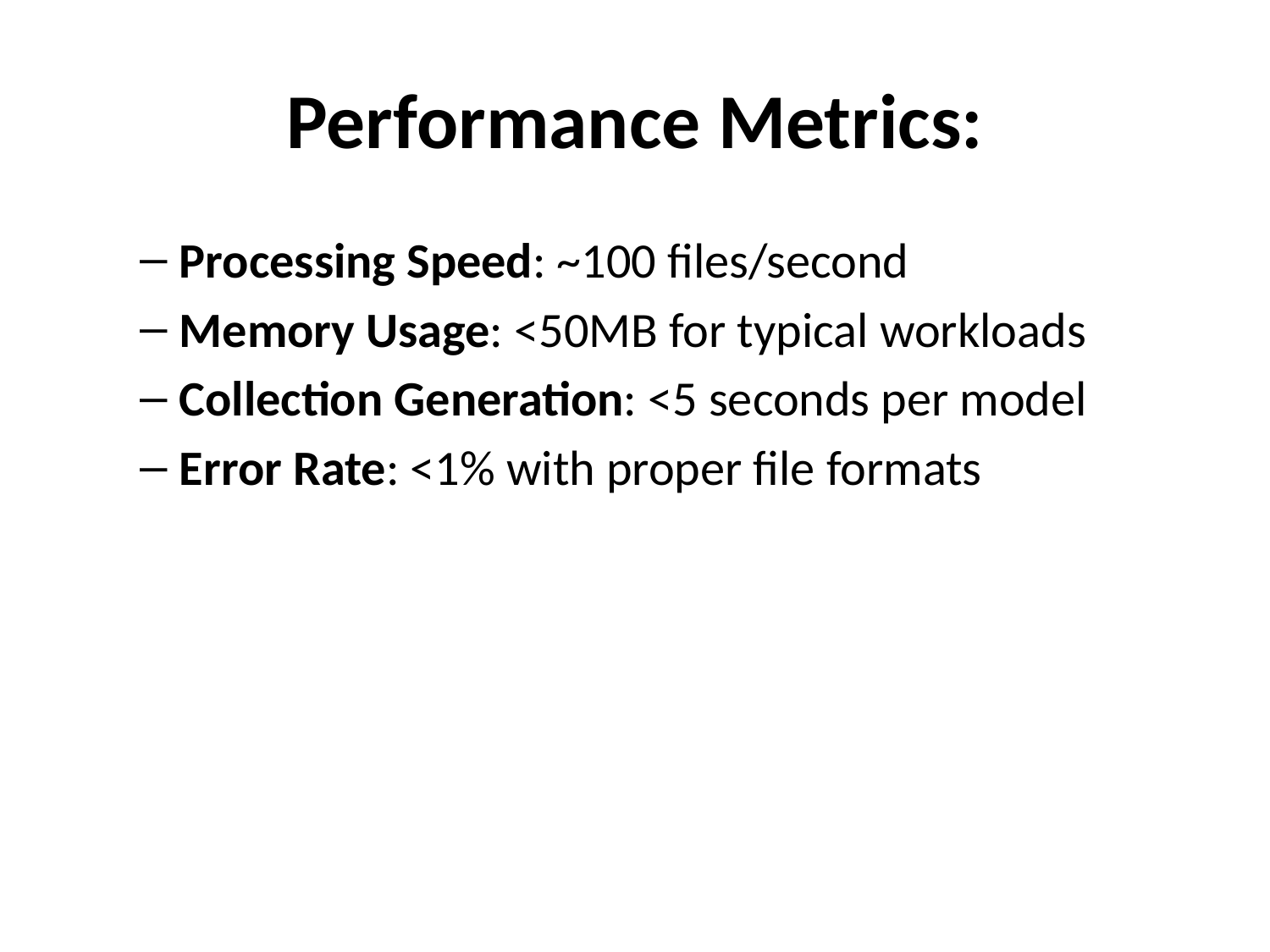

# Performance Metrics:
Processing Speed: ~100 files/second
Memory Usage: <50MB for typical workloads
Collection Generation: <5 seconds per model
Error Rate: <1% with proper file formats